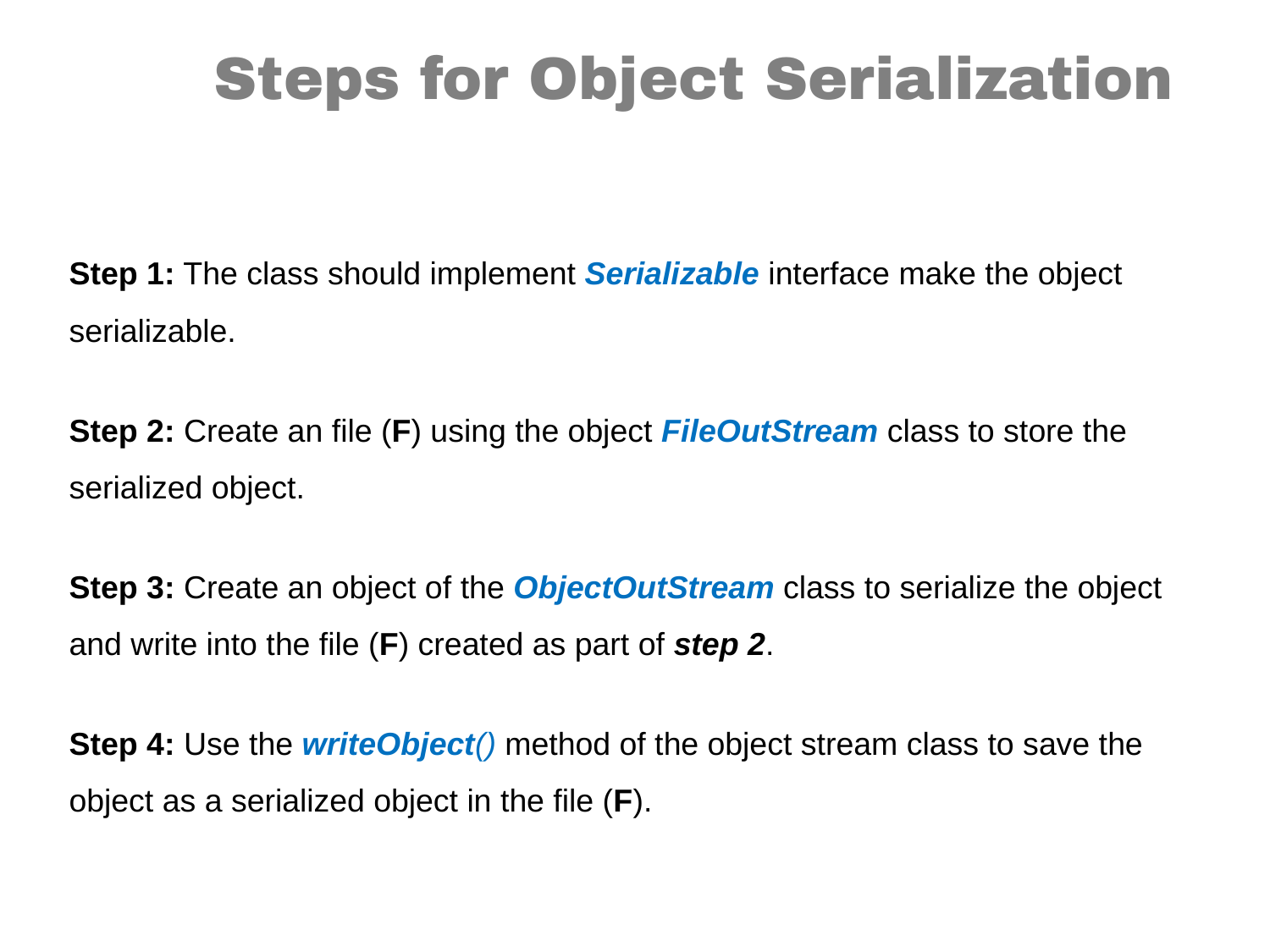

# Steps for Object Serialization
Step 1: The class should implement Serializable interface make the object serializable.
Step 2: Create an file (F) using the object FileOutStream class to store the serialized object.
Step 3: Create an object of the ObjectOutStream class to serialize the object and write into the file (F) created as part of step 2.
Step 4: Use the writeObject() method of the object stream class to save the object as a serialized object in the file (F).